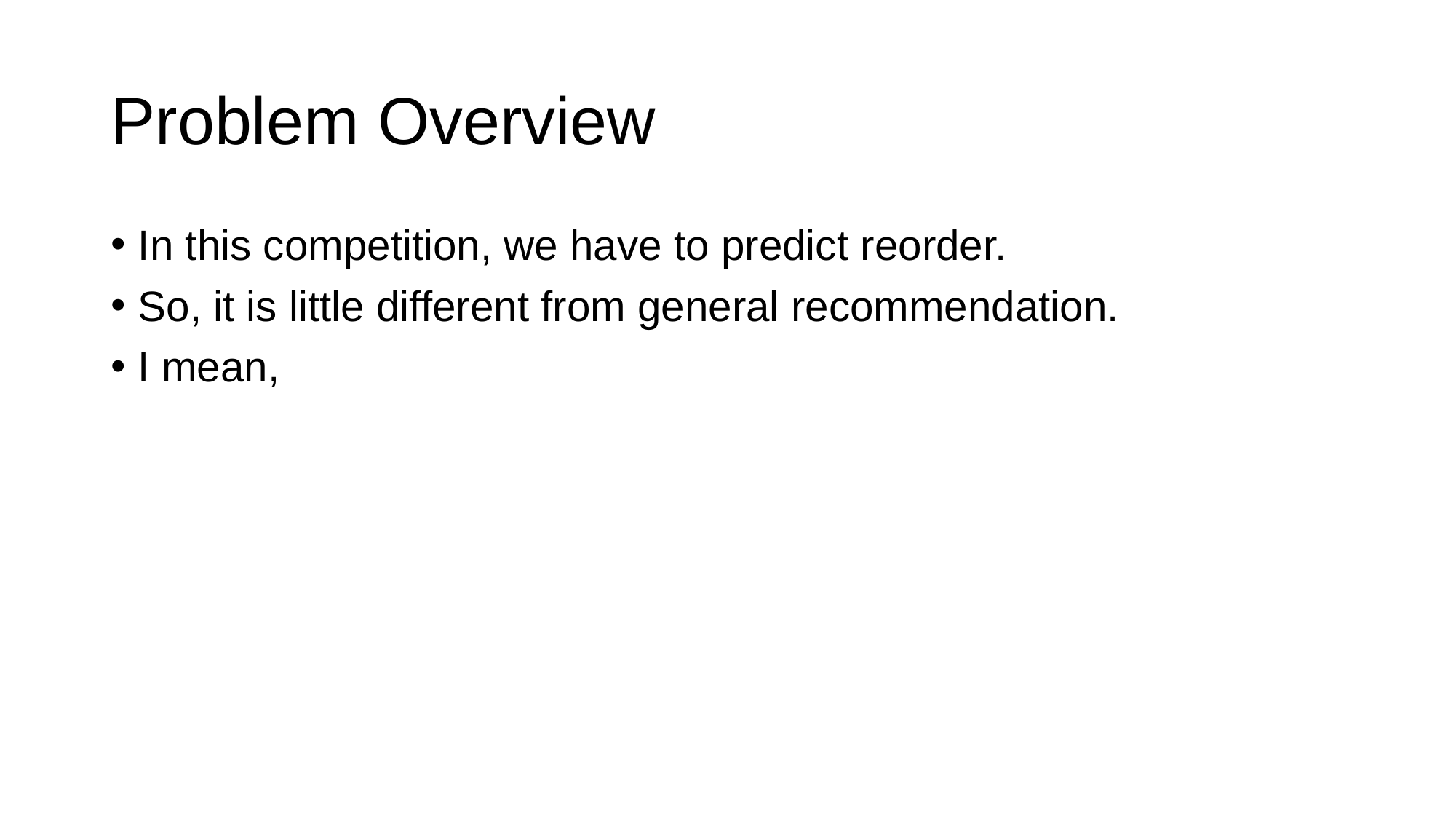

# Problem Overview
In this competition, we have to predict reorder.
So, it is little different from general recommendation.
I mean,